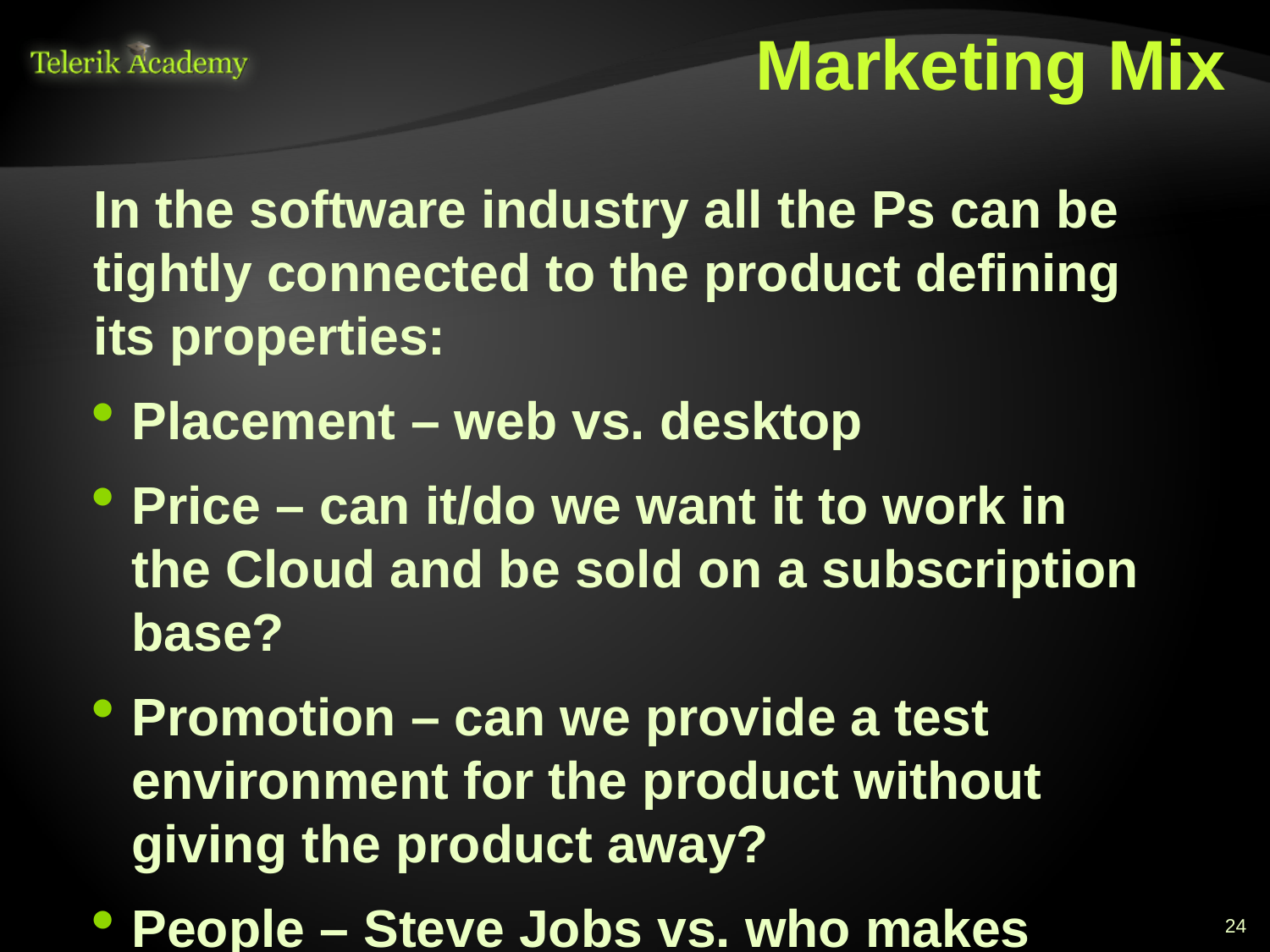

# Marketing Mix
In the software industry all the Ps can be tightly connected to the product defining its properties:
Placement – web vs. desktop
Price – can it/do we want it to work in the Cloud and be sold on a subscription base?
Promotion – can we provide a test environment for the product without giving the product away?
People – Steve Jobs vs. who makes Dell?

24